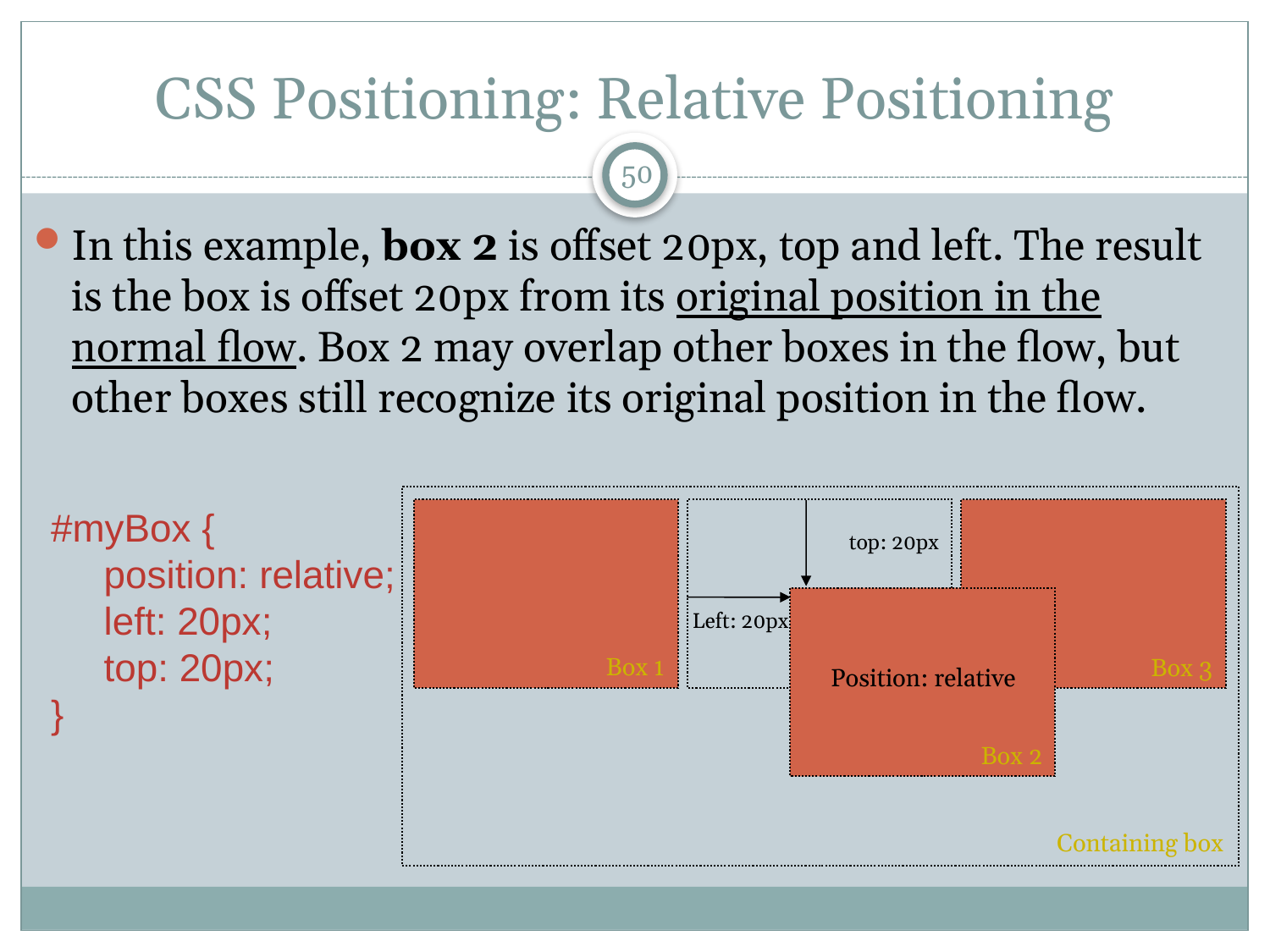

# CSS Positioning: Relative Positioning
50
In this example, box 2 is offset 20px, top and left. The result is the box is offset 20px from its original position in the normal flow. Box 2 may overlap other boxes in the flow, but other boxes still recognize its original position in the flow.

#myBox {
	position: relative;
	left: 20px;
	top: 20px;
}

top: 20px

Left: 20px
Box 1
Box 3
Position: relative
Box 2
Containing box